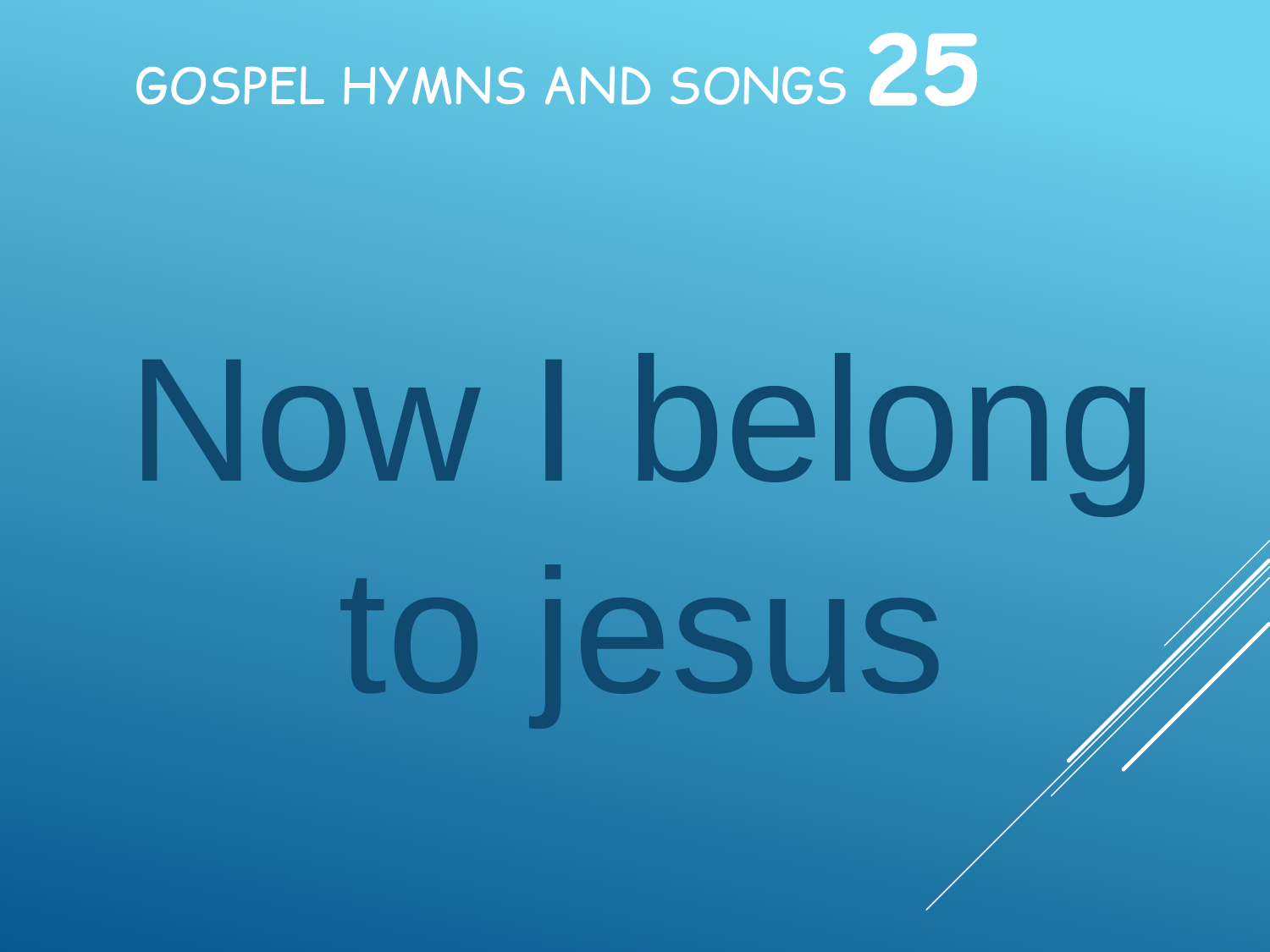

# Gospel Hymns and Songs 25
Now I belong to jesus